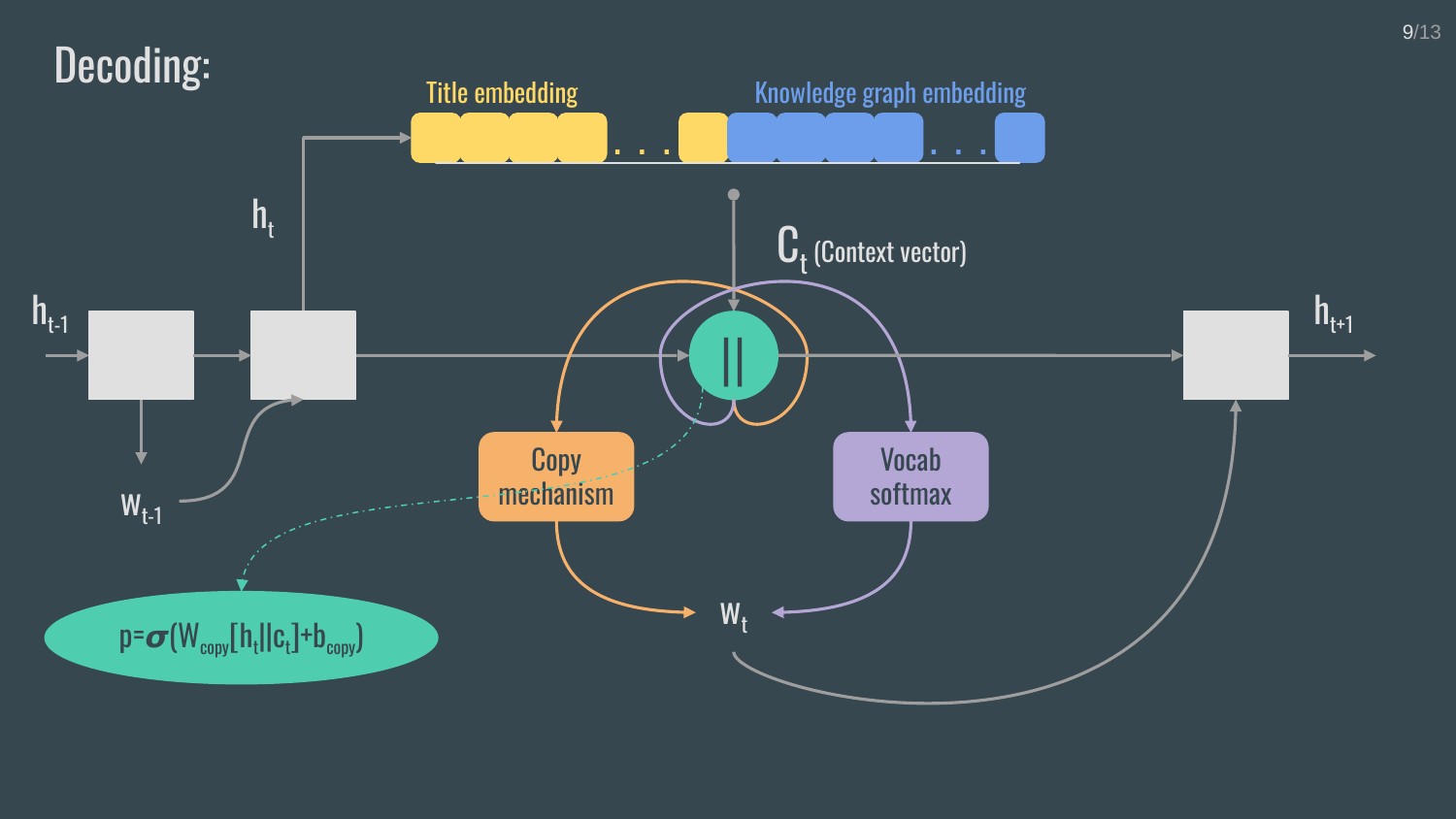

9/13
Decoding:
Title embedding
. . .

Knowledge graph embedding
. . .

ht
||
Ct (Context vector)
ht-1

wt-1

ht+1

p=𝞼(Wcopy[ht||ct]+bcopy)
Copy mechanism
Vocab softmax
wt